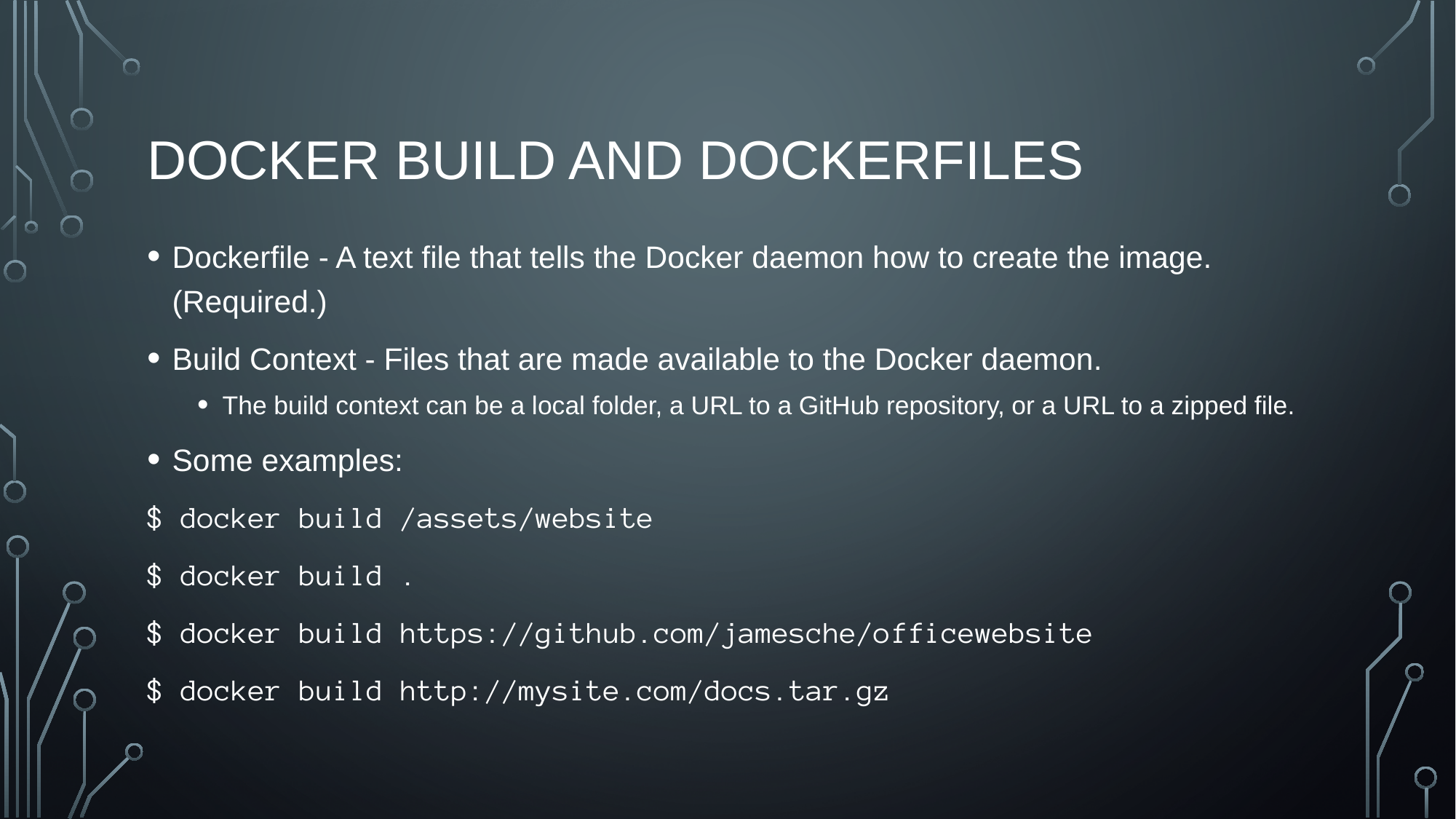

# Docker build and dockerfiles
Dockerfile - A text file that tells the Docker daemon how to create the image. (Required.)
Build Context - Files that are made available to the Docker daemon.
The build context can be a local folder, a URL to a GitHub repository, or a URL to a zipped file.
Some examples:
$ docker build /assets/website
$ docker build .
$ docker build https://github.com/jamesche/officewebsite
$ docker build http://mysite.com/docs.tar.gz